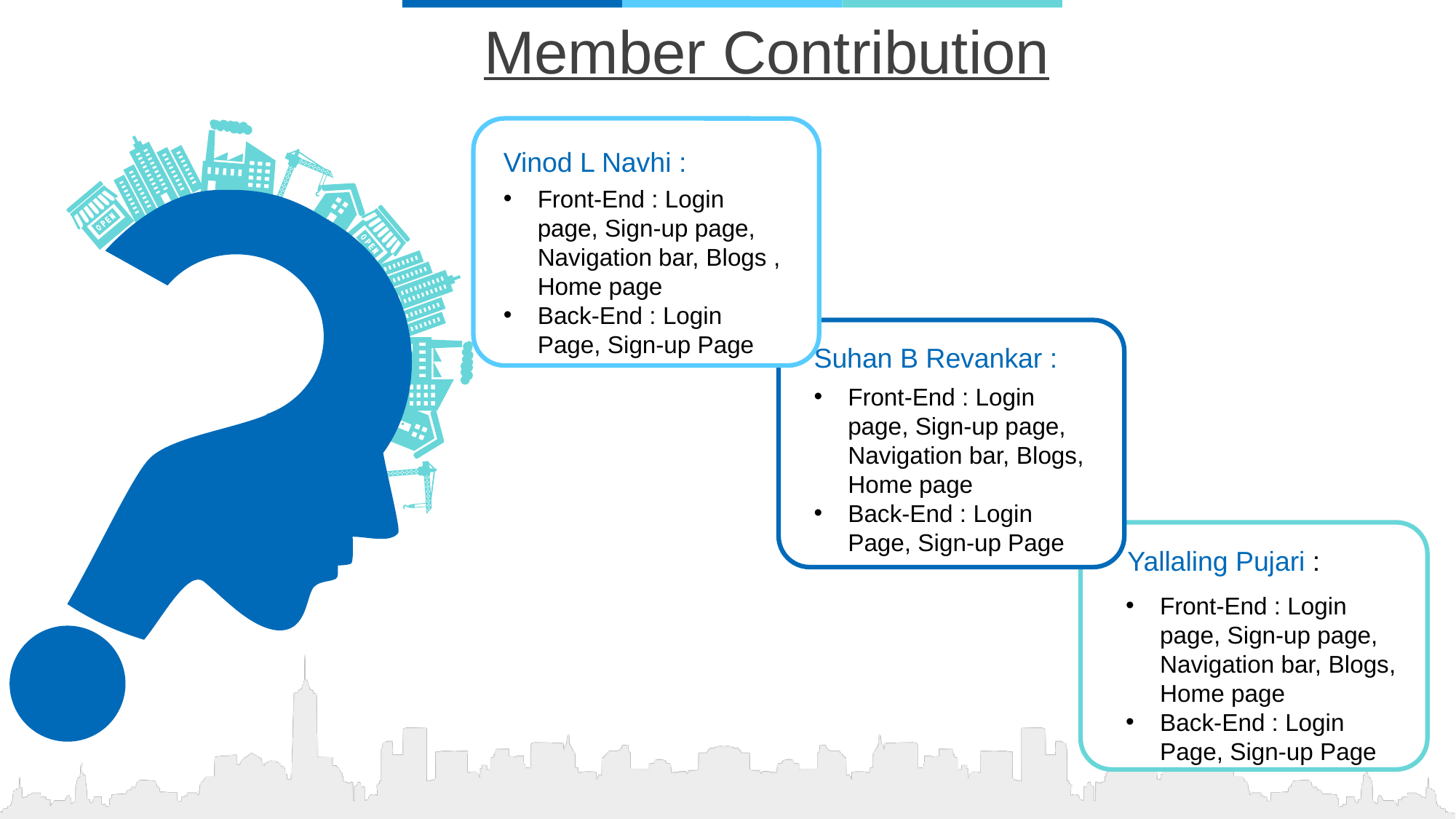

Member Contribution

Vinod L Navhi :

Front-End : Login page, Sign-up page, Navigation bar, Blogs , Home page
Back-End : Login Page, Sign-up Page

Suhan B Revankar :

Front-End : Login page, Sign-up page, Navigation bar, Blogs, Home page
Back-End : Login Page, Sign-up Page

Yallaling Pujari :

Front-End : Login page, Sign-up page, Navigation bar, Blogs, Home page
Back-End : Login Page, Sign-up Page